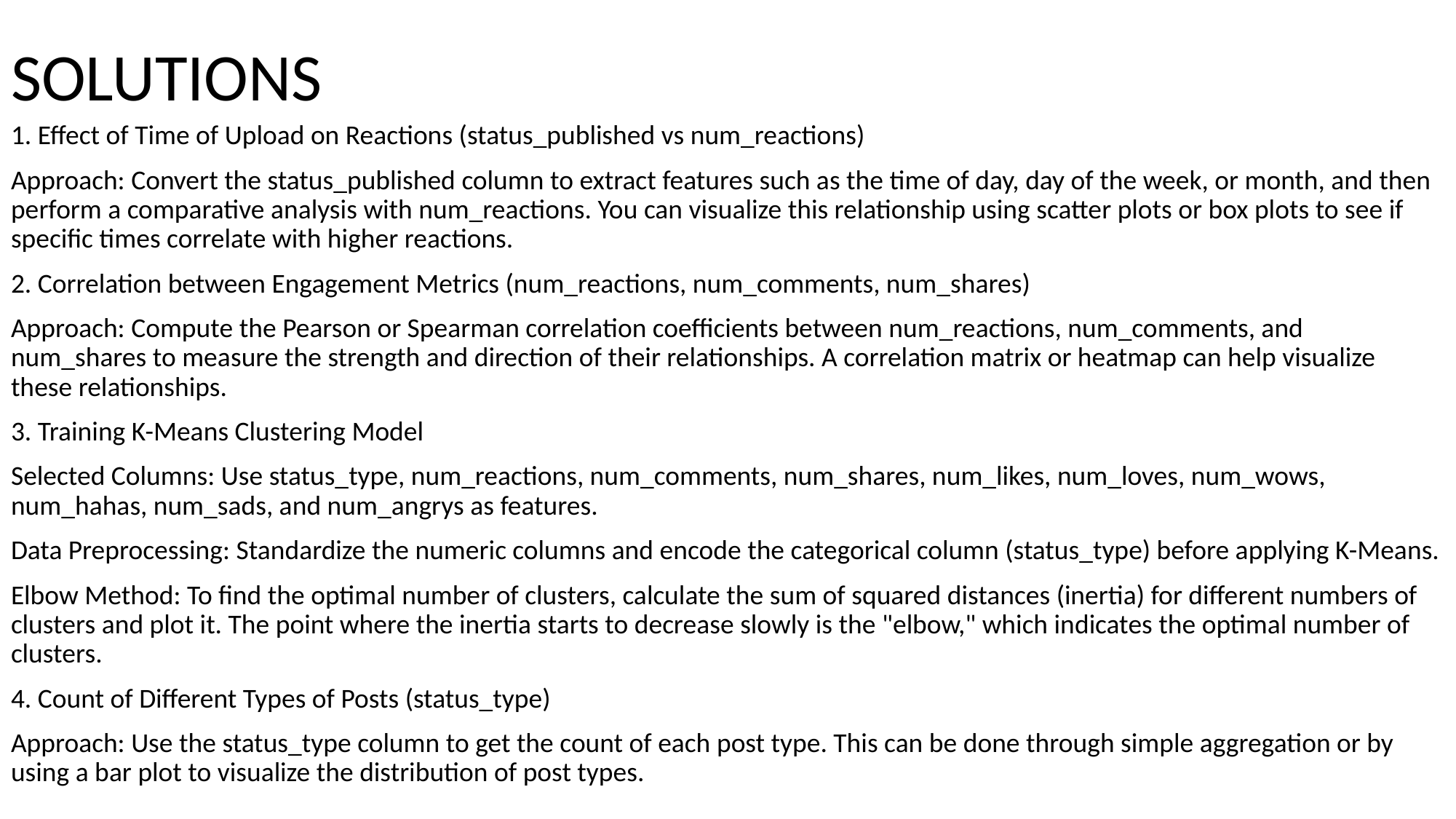

# SOLUTIONS
1. Effect of Time of Upload on Reactions (status_published vs num_reactions)
Approach: Convert the status_published column to extract features such as the time of day, day of the week, or month, and then perform a comparative analysis with num_reactions. You can visualize this relationship using scatter plots or box plots to see if specific times correlate with higher reactions.
2. Correlation between Engagement Metrics (num_reactions, num_comments, num_shares)
Approach: Compute the Pearson or Spearman correlation coefficients between num_reactions, num_comments, and num_shares to measure the strength and direction of their relationships. A correlation matrix or heatmap can help visualize these relationships.
3. Training K-Means Clustering Model
Selected Columns: Use status_type, num_reactions, num_comments, num_shares, num_likes, num_loves, num_wows, num_hahas, num_sads, and num_angrys as features.
Data Preprocessing: Standardize the numeric columns and encode the categorical column (status_type) before applying K-Means.
Elbow Method: To find the optimal number of clusters, calculate the sum of squared distances (inertia) for different numbers of clusters and plot it. The point where the inertia starts to decrease slowly is the "elbow," which indicates the optimal number of clusters.
4. Count of Different Types of Posts (status_type)
Approach: Use the status_type column to get the count of each post type. This can be done through simple aggregation or by using a bar plot to visualize the distribution of post types.